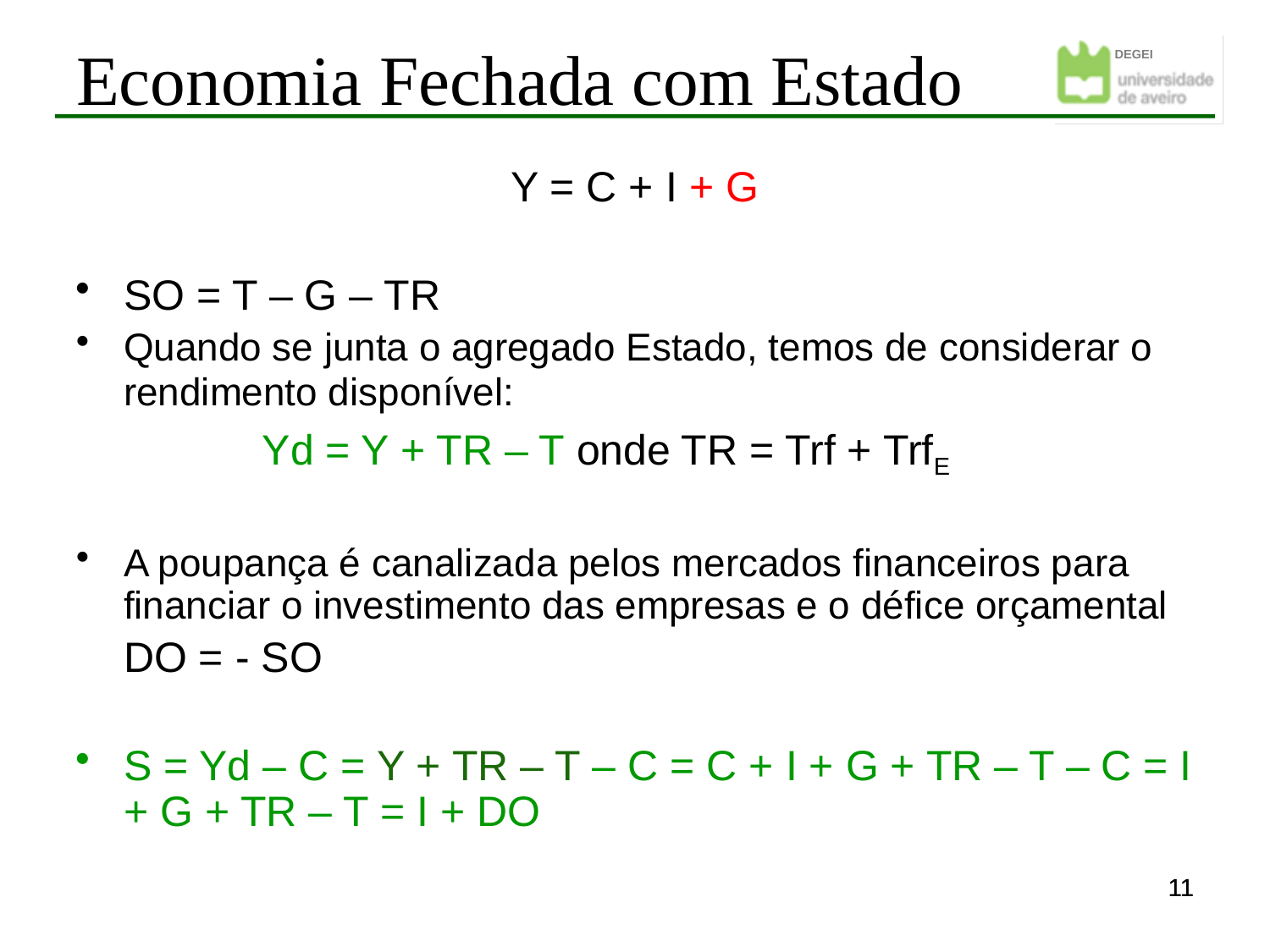

Economia Fechada com Estado
Y = C + I + G

SO = T – G – TR
Quando se junta o agregado Estado, temos de considerar o rendimento disponível:
		 Yd = Y + TR – T onde TR = Trf + TrfE

A poupança é canalizada pelos mercados financeiros para financiar o investimento das empresas e o défice orçamental
	DO = - SO

S = Yd – C = Y + TR – T – C = C + I + G + TR – T – C = I + G + TR – T = I + DO

11
11